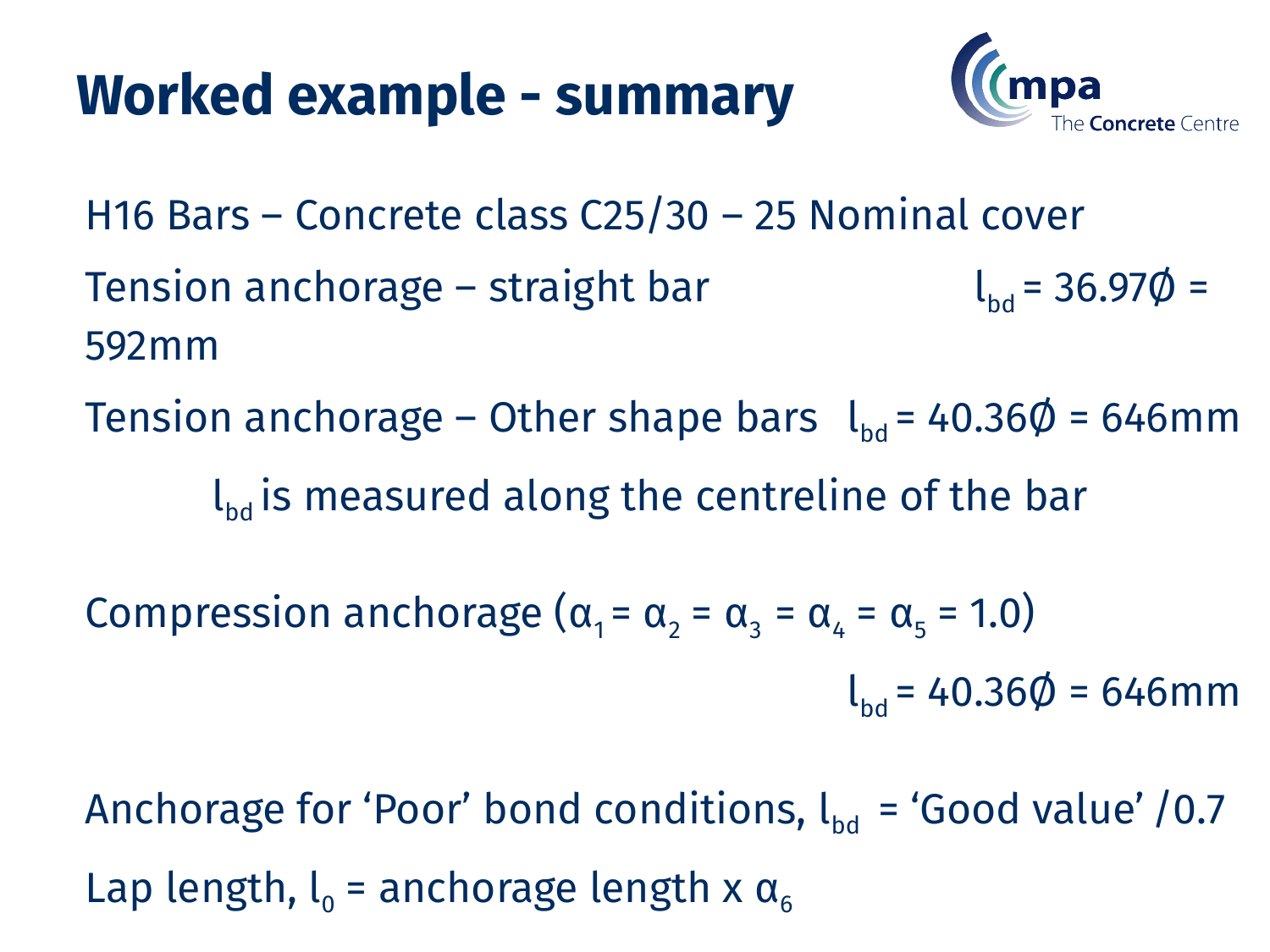

# Worked example - summary
H16 Bars – Concrete class C25/30 – 25 Nominal cover
Tension anchorage – straight bar 		lbd = 36.97Ø = 592mm
Tension anchorage – Other shape bars  	lbd = 40.36Ø = 646mm
	lbd is measured along the centreline of the bar
Compression anchorage (α1 = α2 = α3  = α4 = α5 = 1.0)
				 		lbd = 40.36Ø = 646mm
Anchorage for ‘Poor’ bond conditions, lbd  = ‘Good value’ /0.7
Lap length, l0 = anchorage length x α6